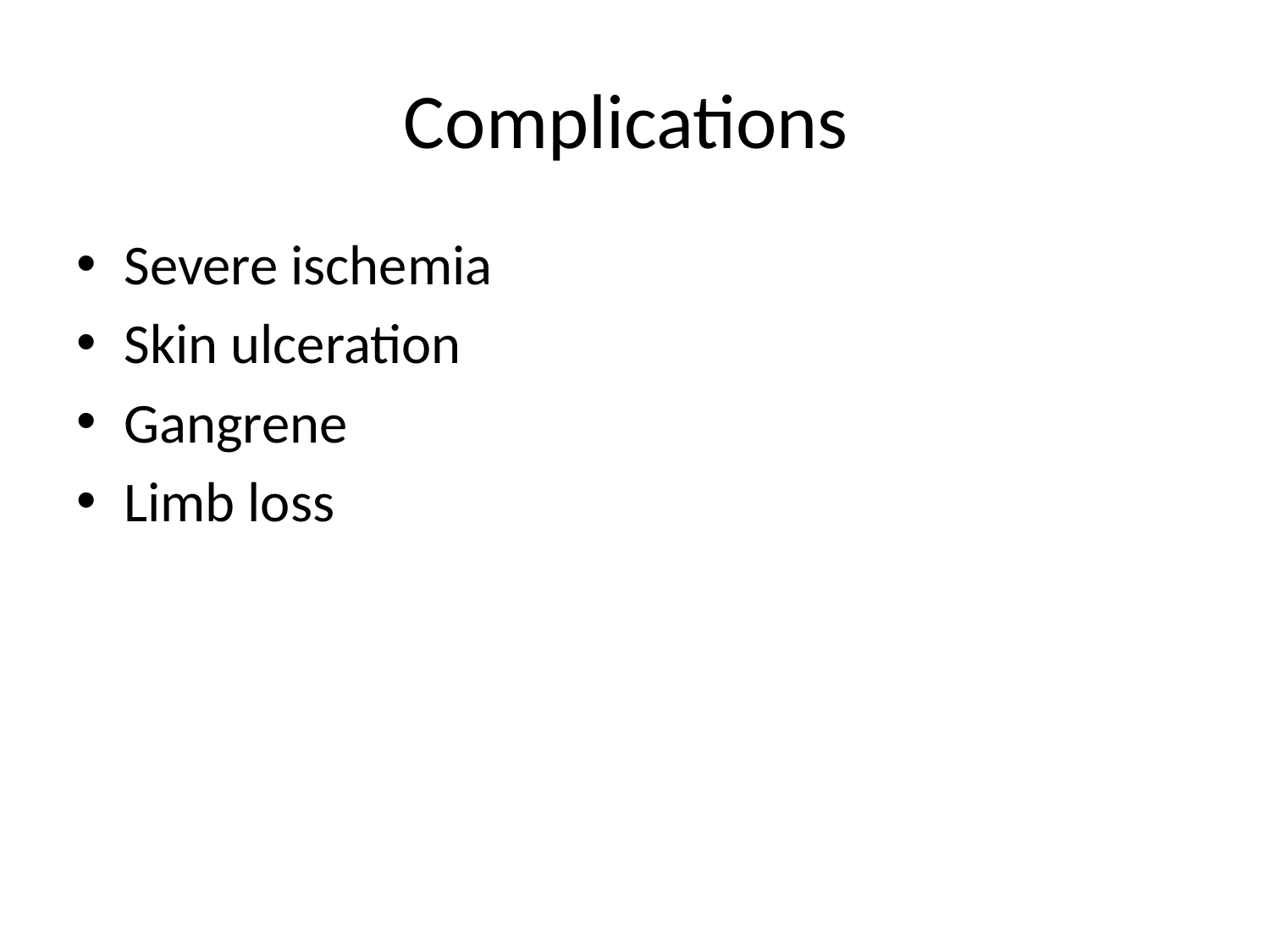

# Complications
Severe ischemia
Skin ulceration
Gangrene
Limb loss